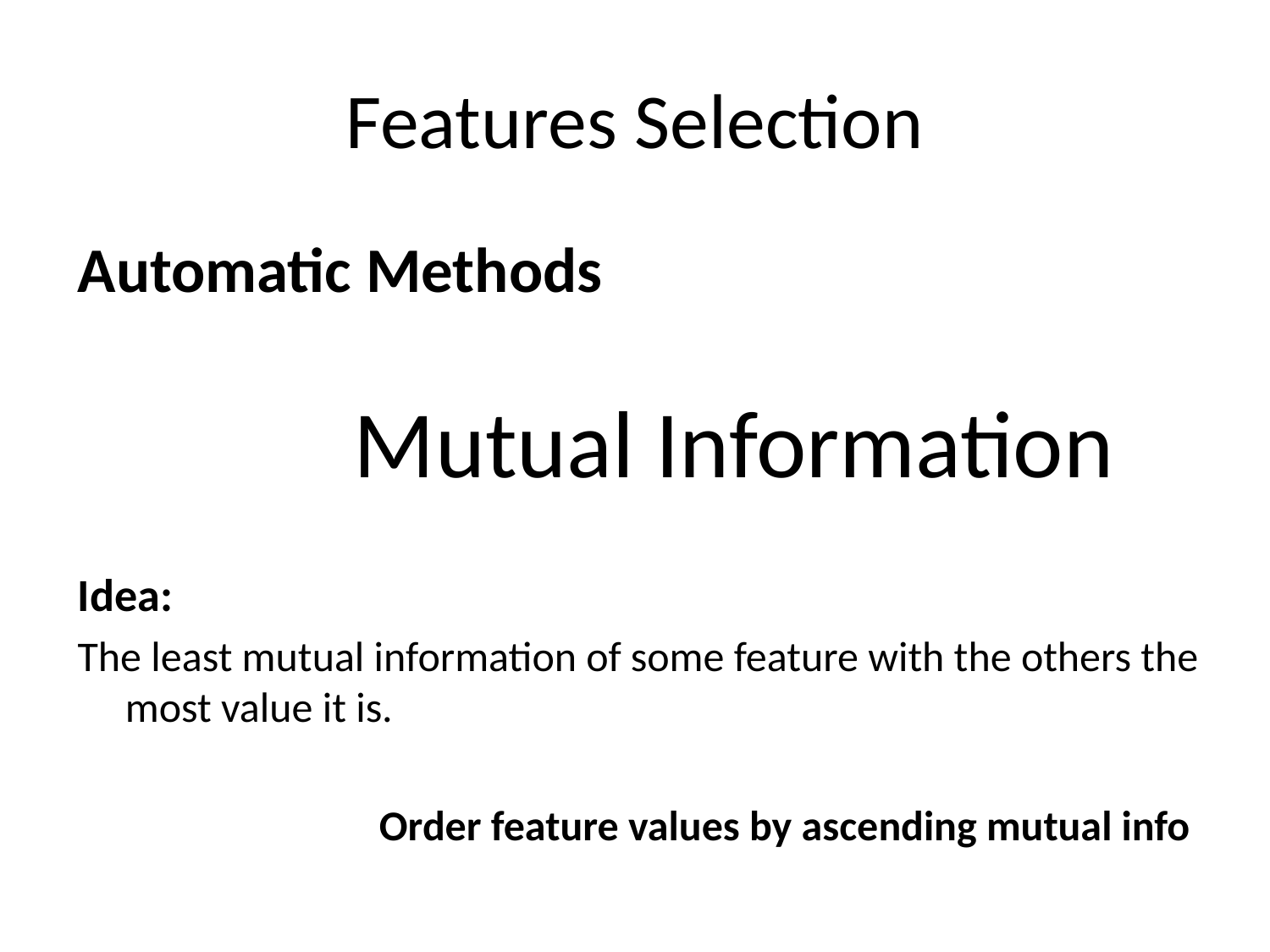

# Features Selection
Automatic Methods

		        Mutual Information

Idea:
The least mutual information of some feature with the others the most value it is.

			Order feature values by ascending mutual info